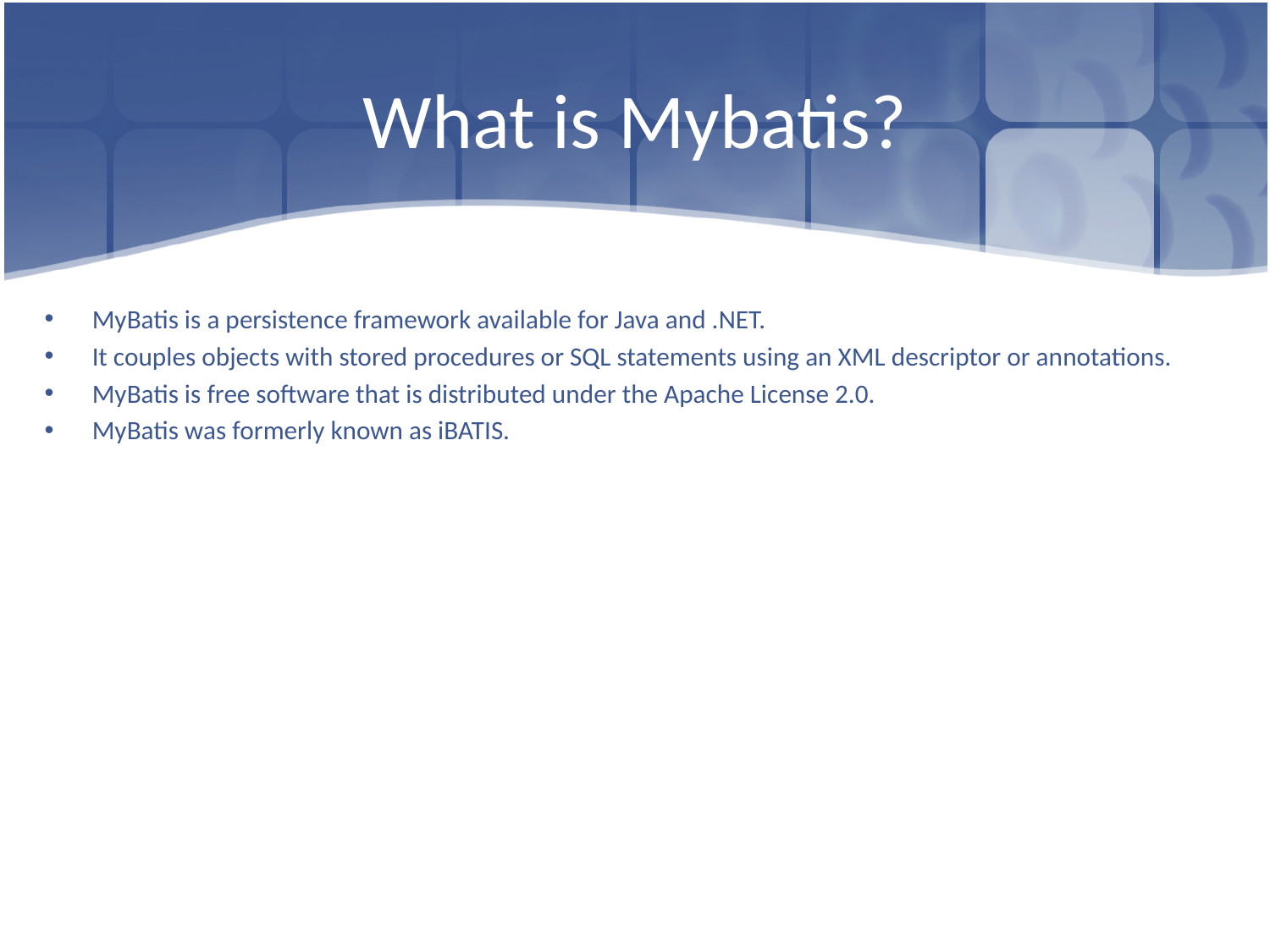

# What is Mybatis?
MyBatis is a persistence framework available for Java and .NET.
It couples objects with stored procedures or SQL statements using an XML descriptor or annotations.
MyBatis is free software that is distributed under the Apache License 2.0.
MyBatis was formerly known as iBATIS.